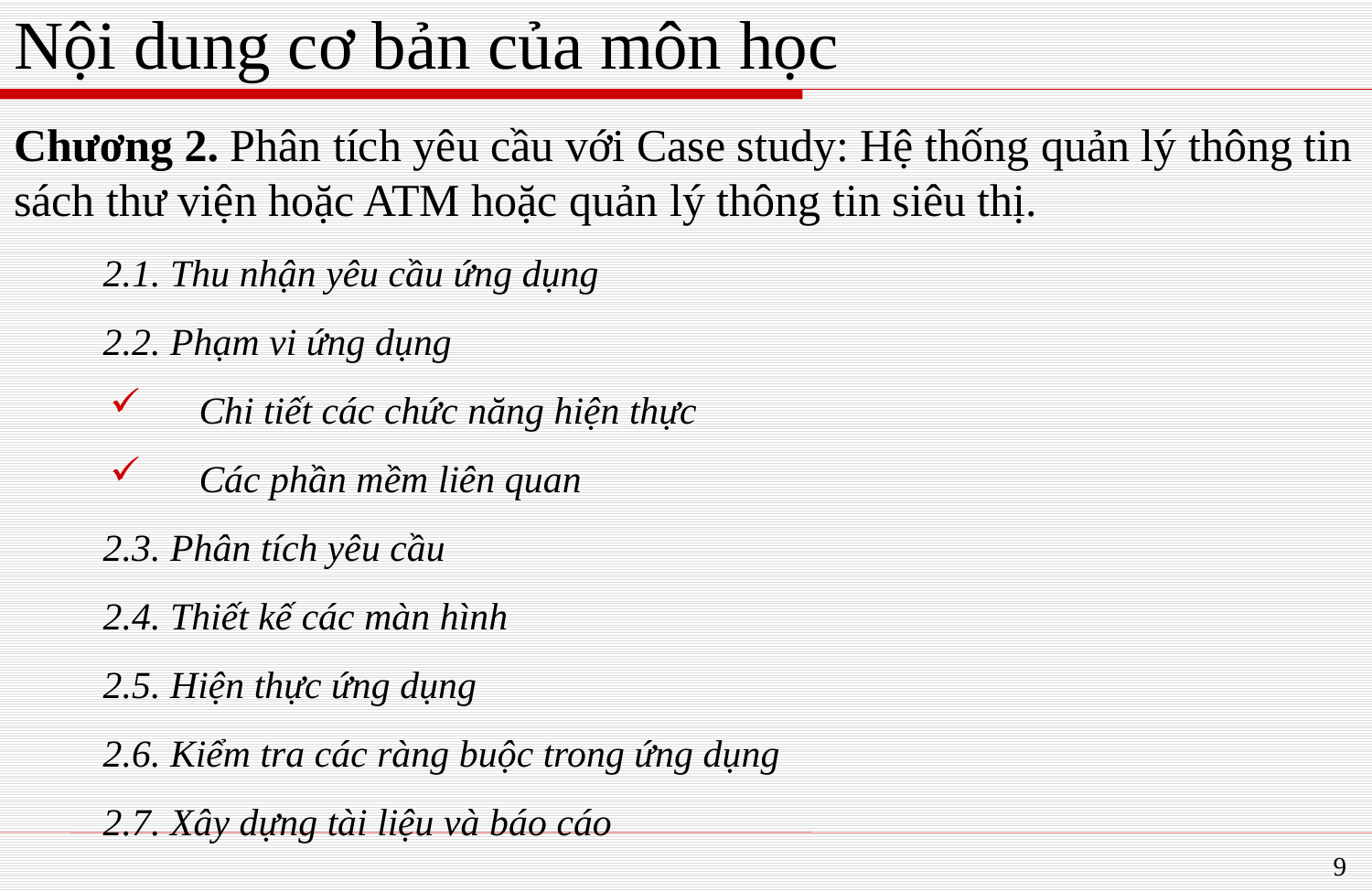

# Nội dung cơ bản của môn học
Chương 2. Phân tích yêu cầu với Case study: Hệ thống quản lý thông tin sách thư viện hoặc ATM hoặc quản lý thông tin siêu thị.
2.1. Thu nhận yêu cầu ứng dụng
2.2. Phạm vi ứng dụng
Chi tiết các chức năng hiện thực
Các phần mềm liên quan
2.3. Phân tích yêu cầu
2.4. Thiết kế các màn hình
2.5. Hiện thực ứng dụng
2.6. Kiểm tra các ràng buộc trong ứng dụng
2.7. Xây dựng tài liệu và báo cáo

9